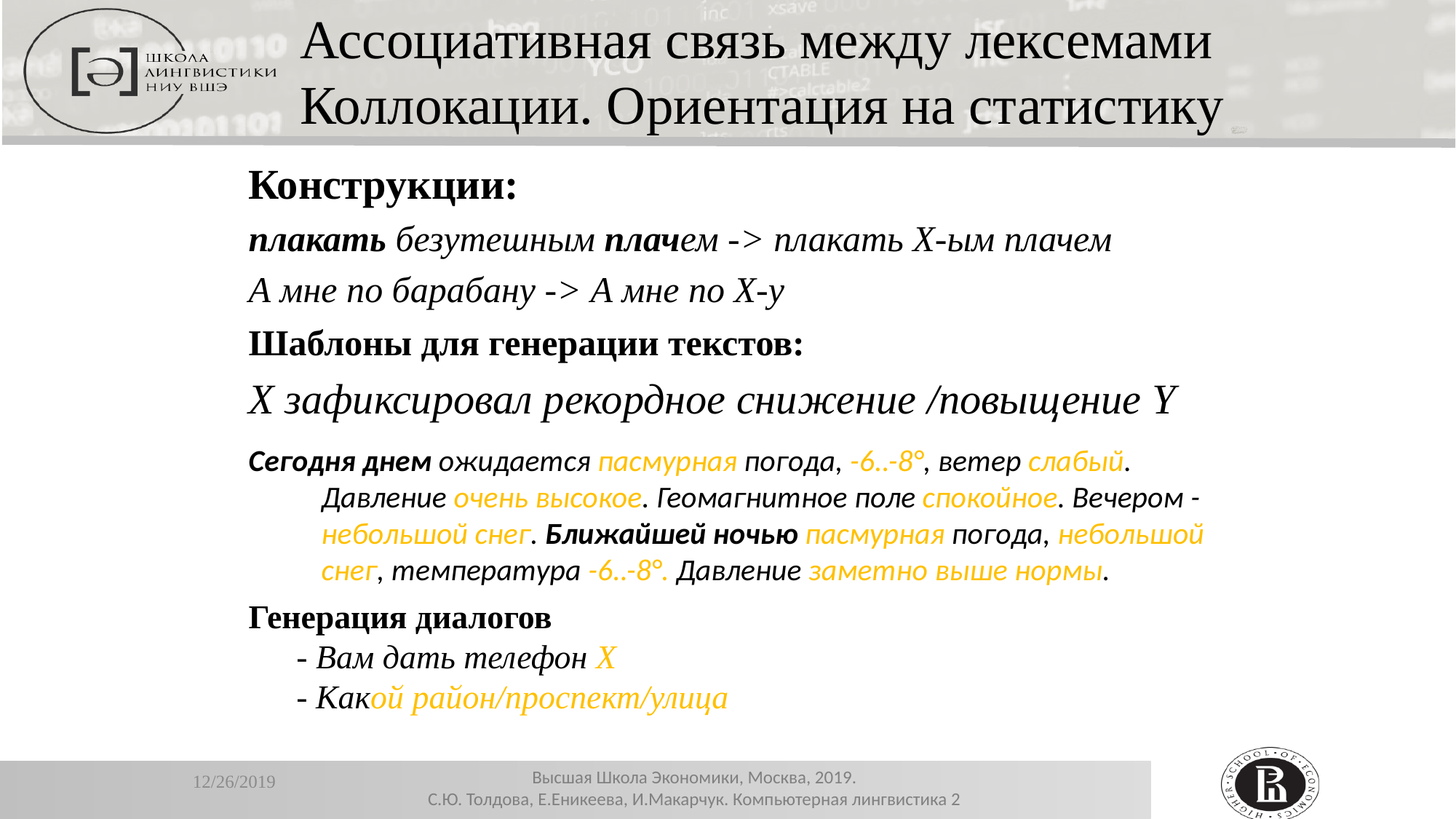

Ассоциативная связь между лексемами
Коллокации. Ориентация на статистику
Конструкции:
плакать безутешным плачем -> плакать Х-ым плачем
А мне по барабану -> А мне по Х-у
Шаблоны для генерации текстов:
X зафиксировал рекордное снижение /повыщение Y
Сегодня днем ожидается пасмурная погода, -6..-8°, ветер слабый. Давление очень высокое. Геомагнитное поле спокойное. Вечером - небольшой снег. Ближайшей ночью пасмурная погода, небольшой снег, температура -6..-8°. Давление заметно выше нормы.
Генерация диалогов
- Вам дать телефон X
- Какой район/проспект/улица
12/26/2019